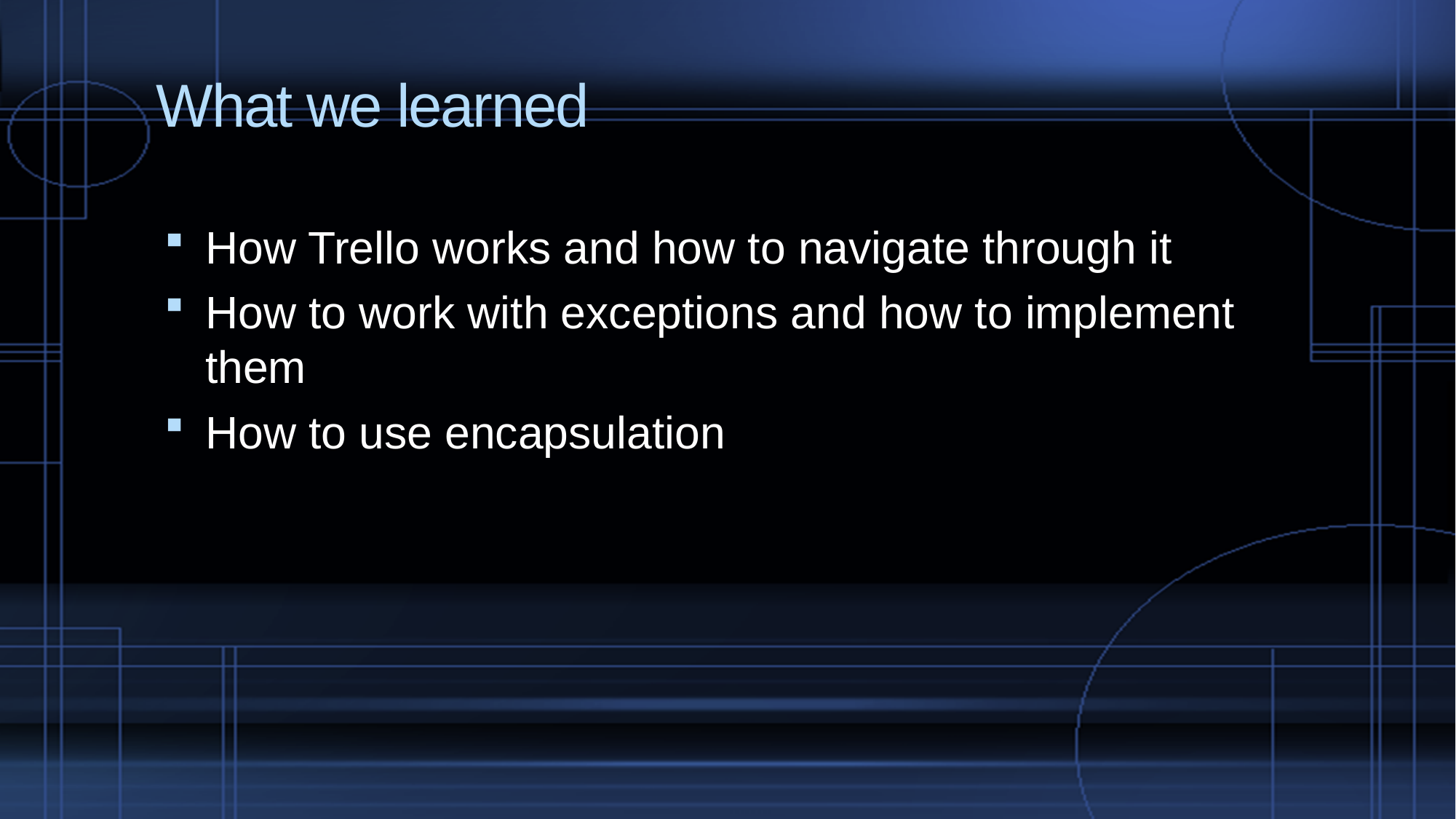

# What we learned
How Trello works and how to navigate through it
How to work with exceptions and how to implement them
How to use encapsulation